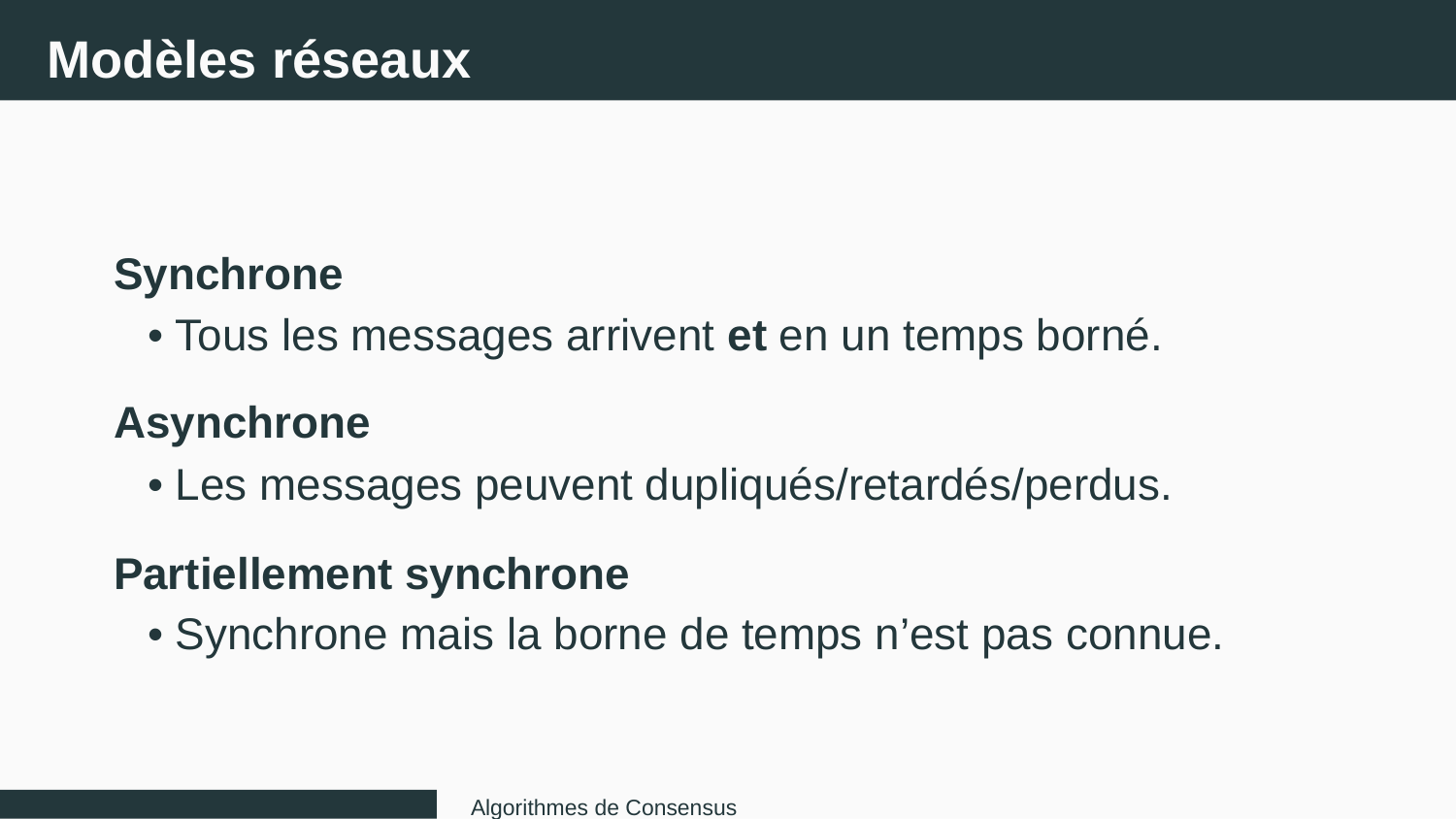

Modèles réseaux
Synchrone
• Tous les messages arrivent et en un temps borné.
Asynchrone
• Les messages peuvent dupliqués/retardés/perdus.
Partiellement synchrone
• Synchrone mais la borne de temps n’est pas connue.

Algorithmes de Consensus